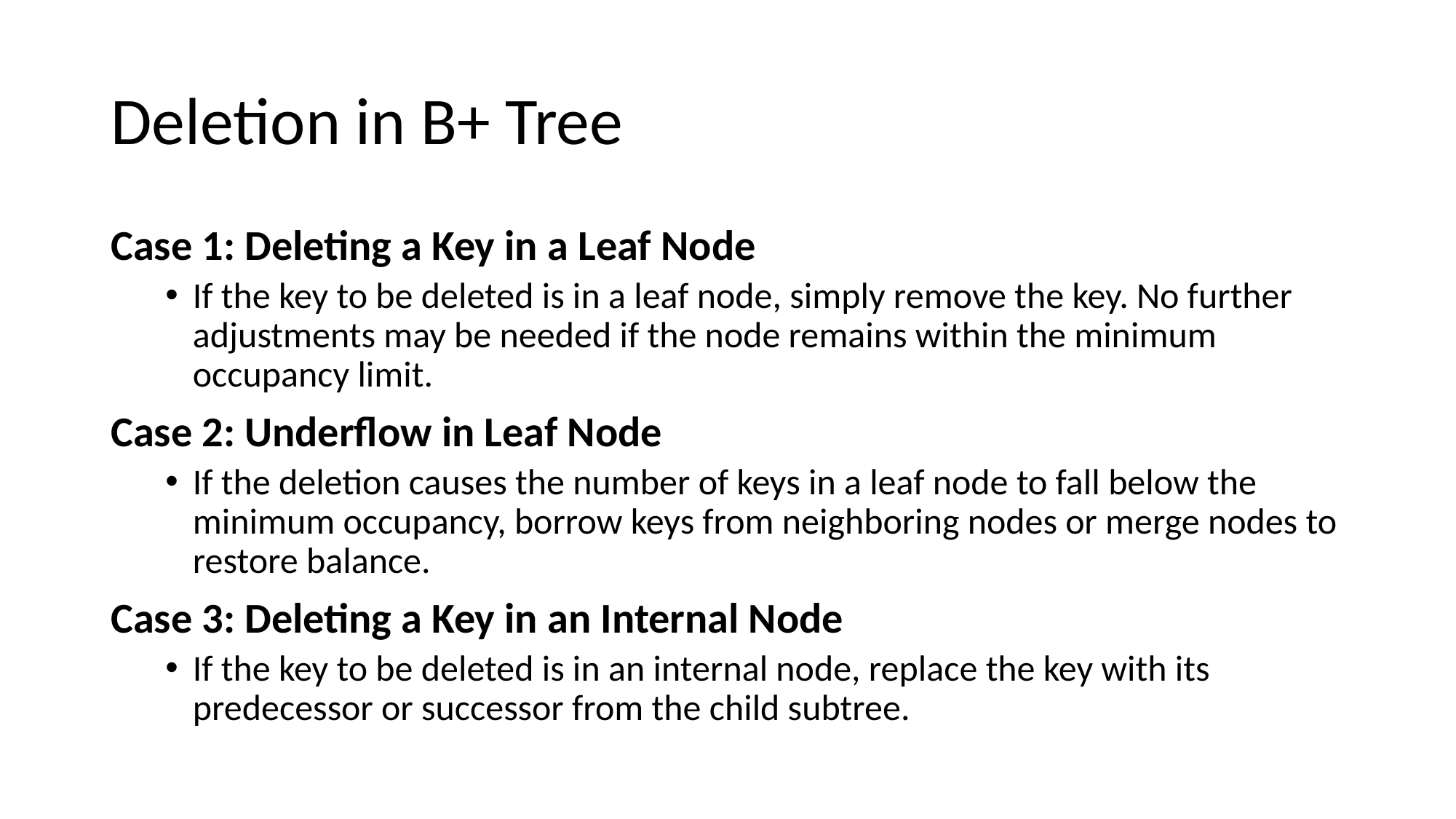

# Deletion in B+ Tree
Case 1: Deleting a Key in a Leaf Node
If the key to be deleted is in a leaf node, simply remove the key. No further adjustments may be needed if the node remains within the minimum occupancy limit.
Case 2: Underflow in Leaf Node
If the deletion causes the number of keys in a leaf node to fall below the minimum occupancy, borrow keys from neighboring nodes or merge nodes to restore balance.
Case 3: Deleting a Key in an Internal Node
If the key to be deleted is in an internal node, replace the key with its predecessor or successor from the child subtree.